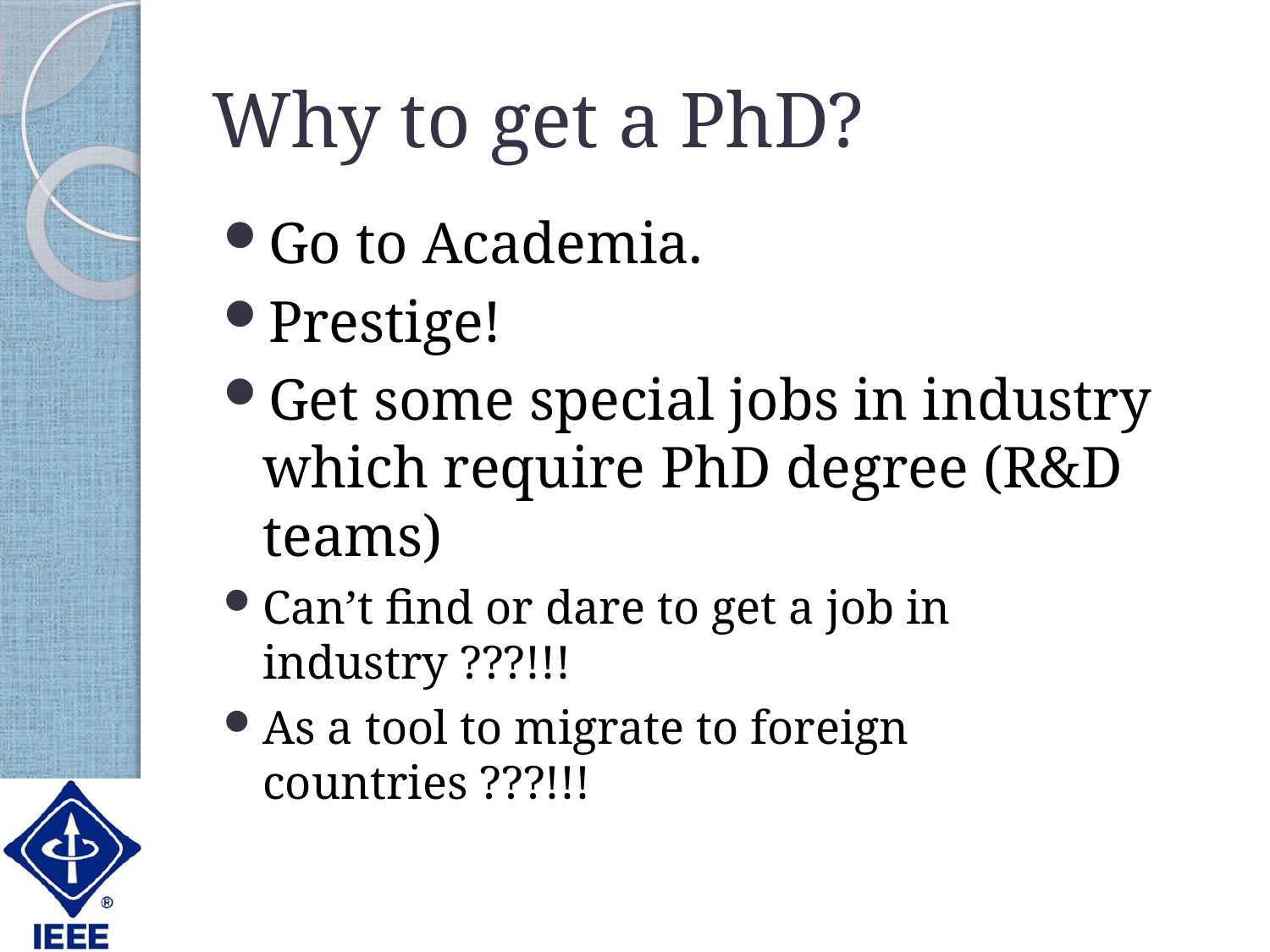

# Why to get a PhD?
Go to Academia.
Prestige!
Get some special jobs in industry which require PhD degree (R&D teams)
Can’t find or dare to get a job in industry ???!!!
As a tool to migrate to foreign countries ???!!!